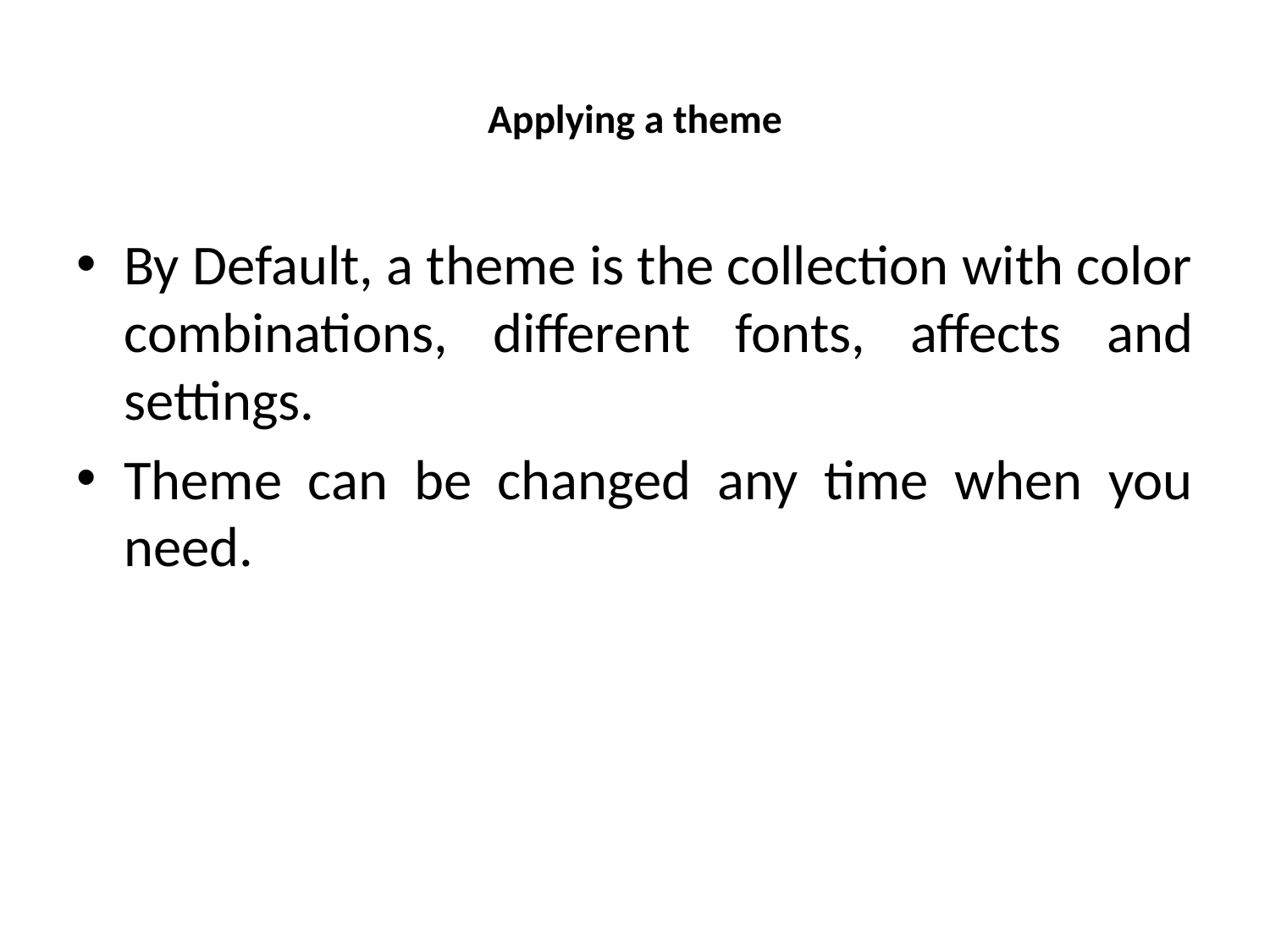

# Applying a theme
By Default, a theme is the collection with color combinations, different fonts, affects and settings.
Theme can be changed any time when you need.